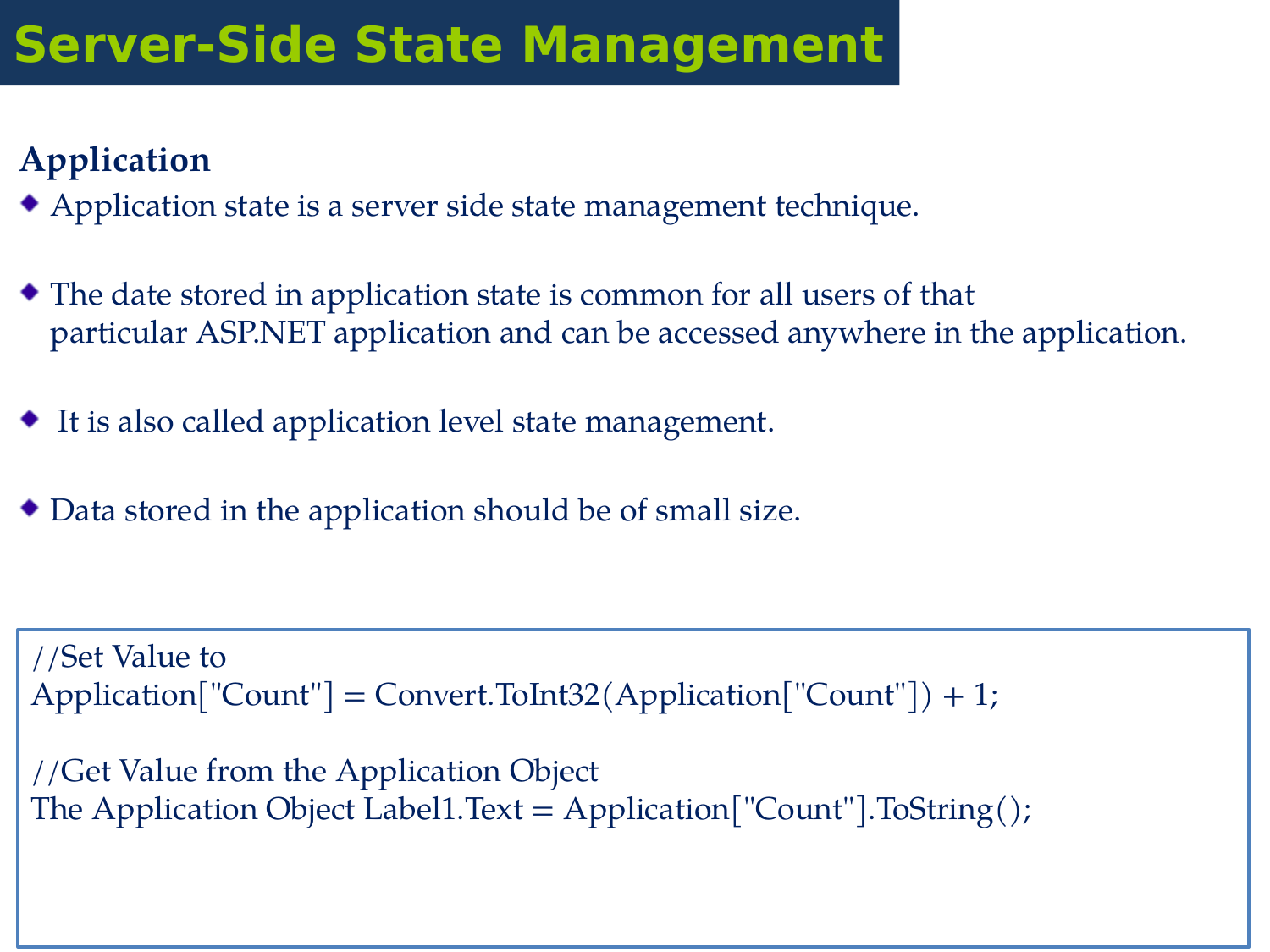

# Server-Side State Management

Application
Application state is a server side state management technique.

The date stored in application state is common for all users of that particular ASP.NET application and can be accessed anywhere in the application.

 It is also called application level state management.

Data stored in the application should be of small size.
//Set Value to
Application["Count"] = Convert.ToInt32(Application["Count"]) + 1;

//Get Value from the Application Object
The Application Object Label1.Text = Application["Count"].ToString();